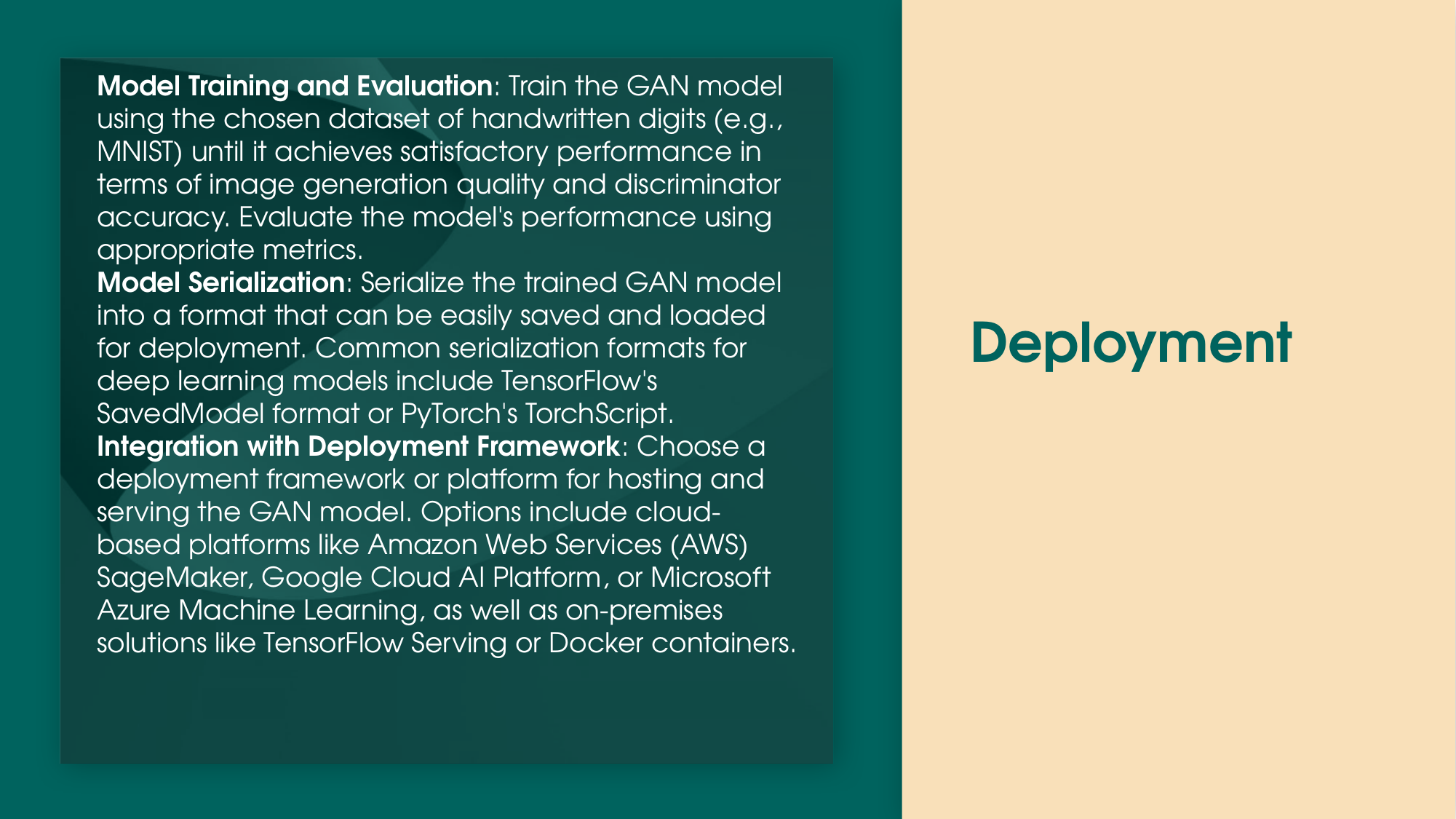

# Deployment
Model Training and Evaluation: Train the GAN model using the chosen dataset of handwritten digits (e.g., MNIST) until it achieves satisfactory performance in terms of image generation quality and discriminator accuracy. Evaluate the model's performance using appropriate metrics.
Model Serialization: Serialize the trained GAN model into a format that can be easily saved and loaded for deployment. Common serialization formats for deep learning models include TensorFlow's SavedModel format or PyTorch's TorchScript.
Integration with Deployment Framework: Choose a deployment framework or platform for hosting and serving the GAN model. Options include cloud-based platforms like Amazon Web Services (AWS) SageMaker, Google Cloud AI Platform, or Microsoft Azure Machine Learning, as well as on-premises solutions like TensorFlow Serving or Docker containers.